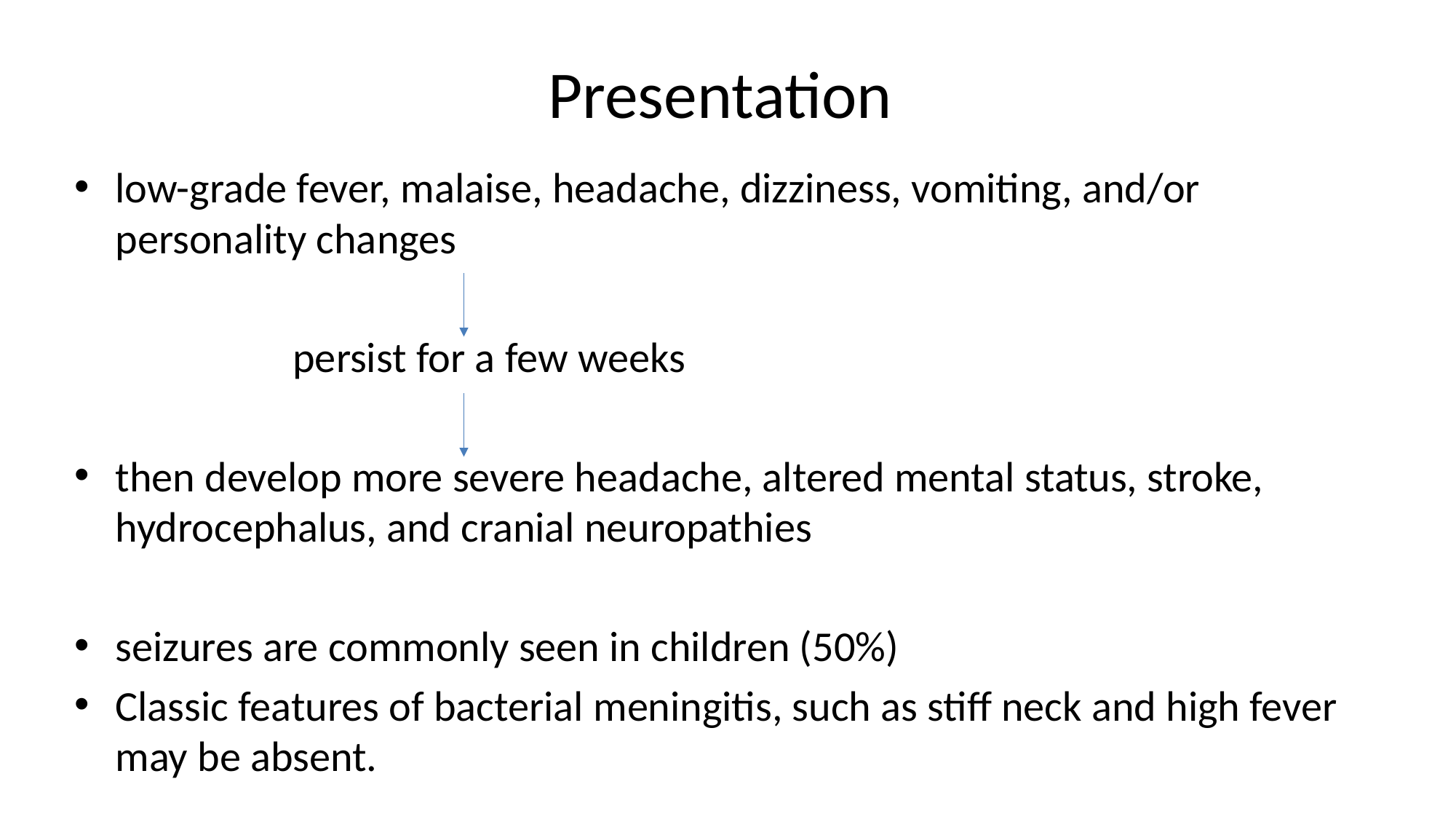

# Presentation
low-grade fever, malaise, headache, dizziness, vomiting, and/or personality changes

		persist for a few weeks

then develop more severe headache, altered mental status, stroke, hydrocephalus, and cranial neuropathies

seizures are commonly seen in children (50%)
Classic features of bacterial meningitis, such as stiff neck and high fever may be absent.